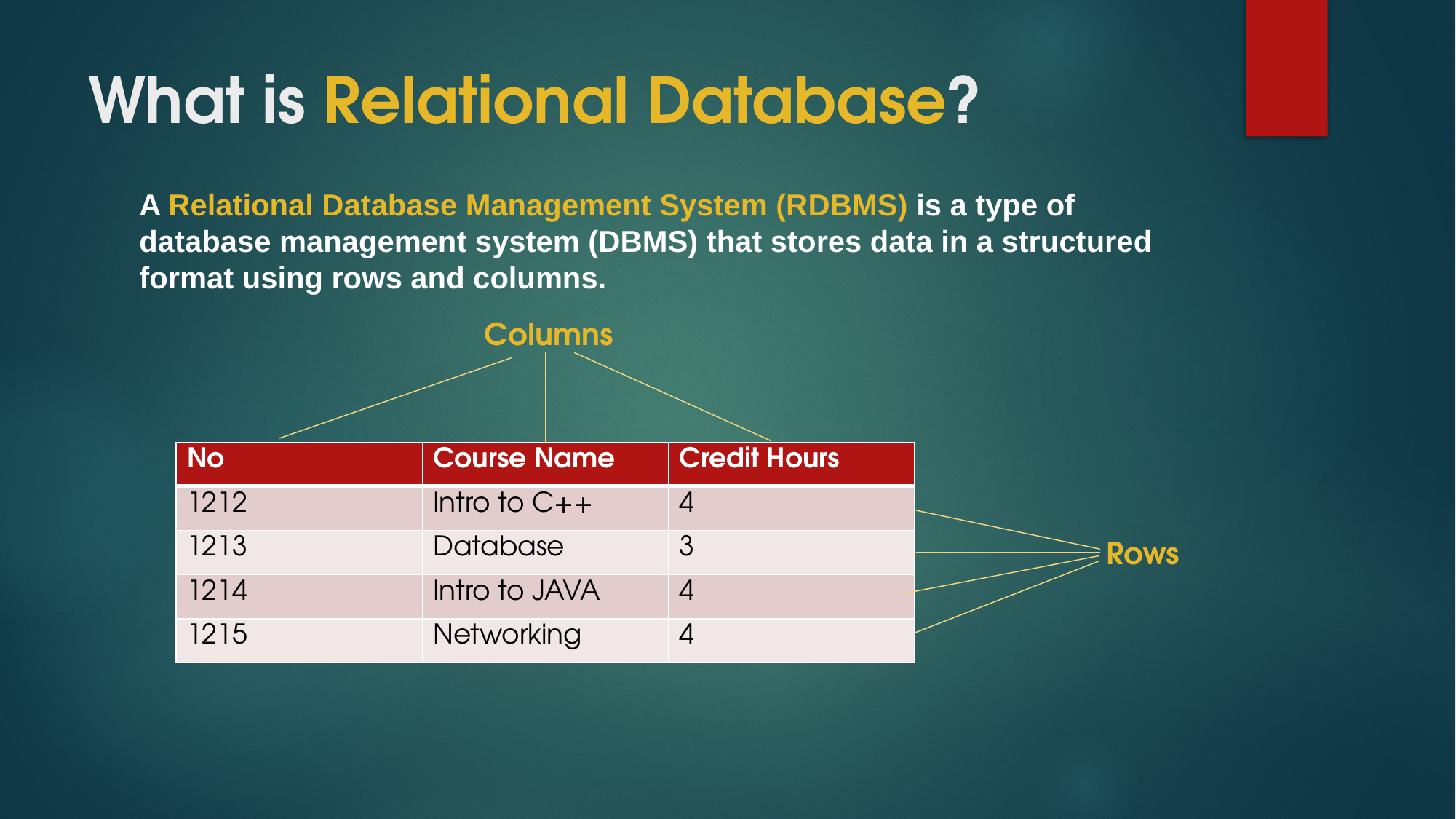

# What is Relational Database?
A Relational Database Management System (RDBMS) is a type of database management system (DBMS) that stores data in a structured format using rows and columns.
Columns
| No | Course Name | Credit Hours |
| --- | --- | --- |
| 1212 | Intro to C++ | 4 |
| 1213 | Database | 3 |
| 1214 | Intro to JAVA | 4 |
| 1215 | Networking | 4 |
Rows